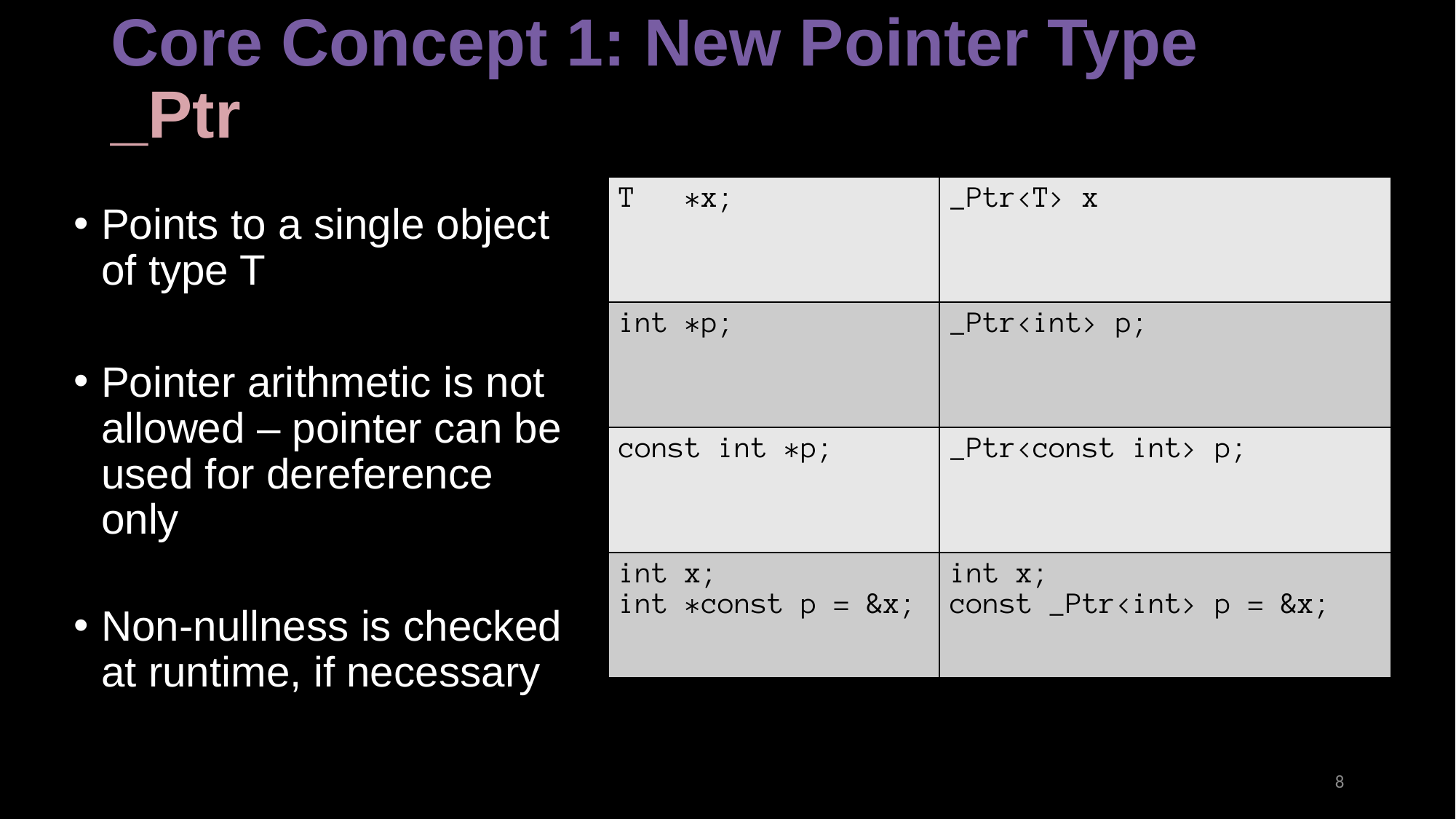

# Core Concept 1: New Pointer Type _Ptr
| T \*x; | \_Ptr<T> x |
| --- | --- |
| int \*p; | \_Ptr<int> p; |
| const int \*p; | \_Ptr<const int> p; |
| int x; int \*const p = &x; | int x; const \_Ptr<int> p = &x; |
Points to a single object of type T
Pointer arithmetic is not allowed – pointer can be used for dereference only
Non-nullness is checked at runtime, if necessary
8